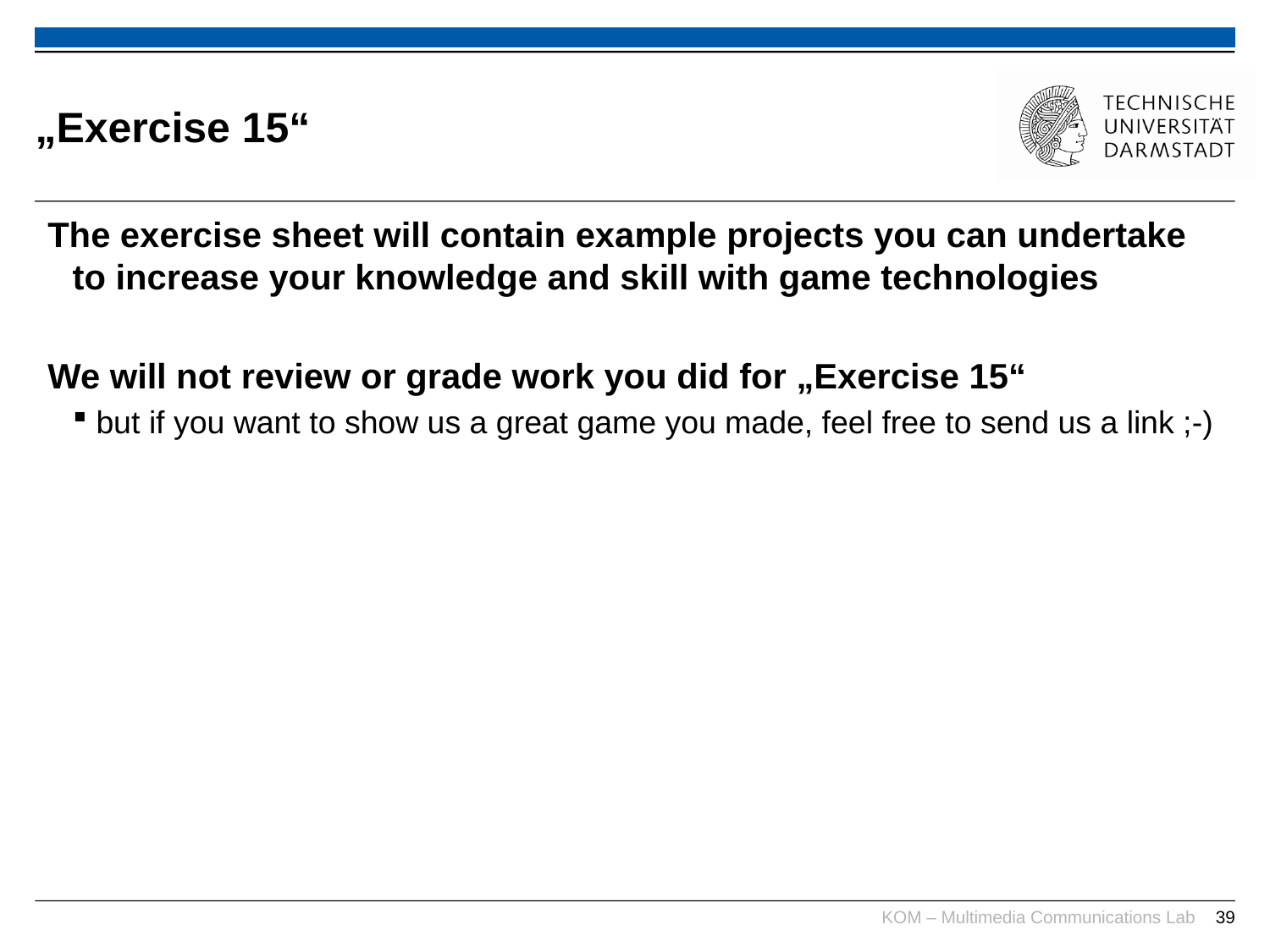

# „Exercise 15“
The exercise sheet will contain example projects you can undertake to increase your knowledge and skill with game technologies

We will not review or grade work you did for „Exercise 15“
but if you want to show us a great game you made, feel free to send us a link ;-)